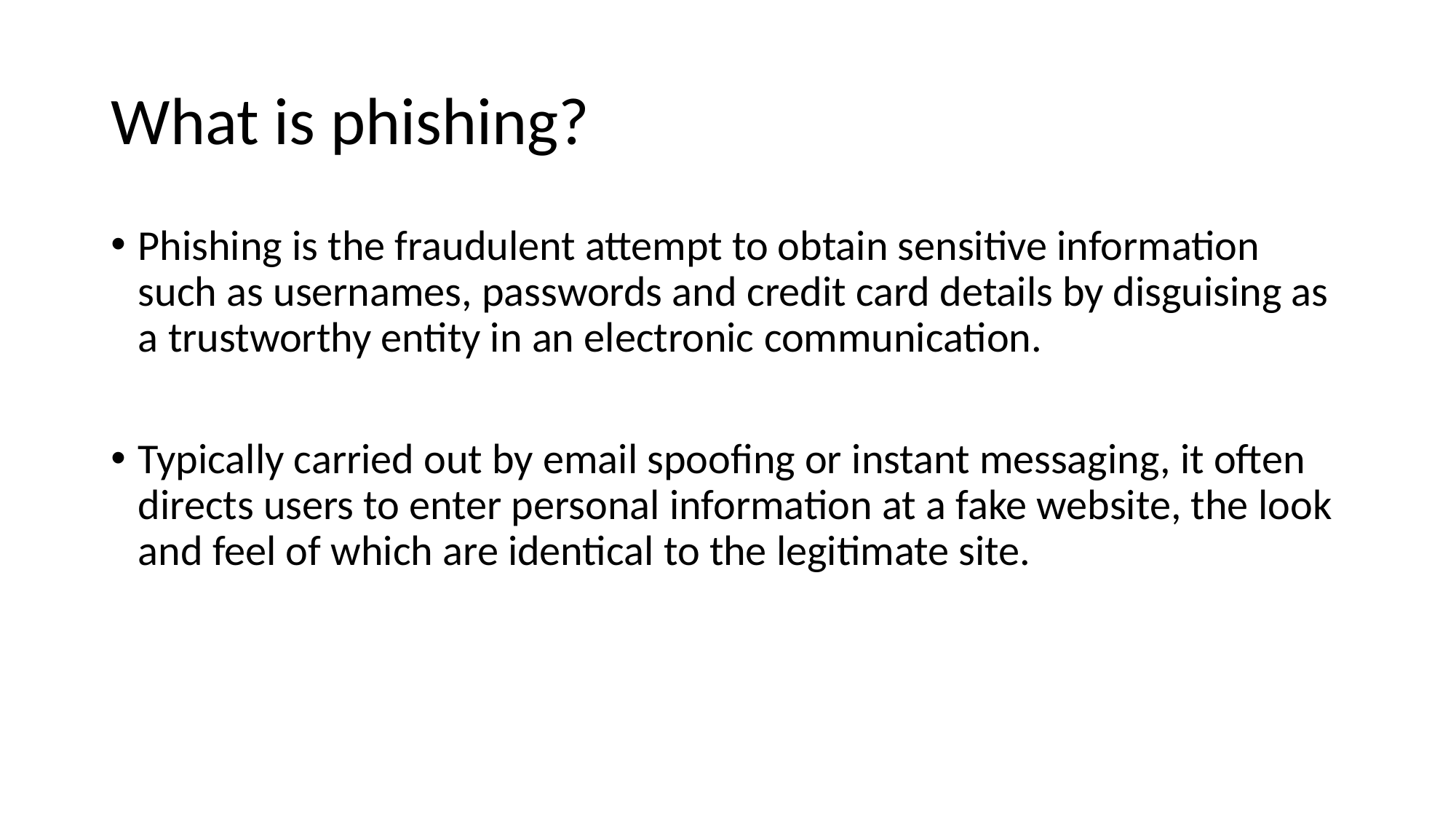

# What is phishing?
Phishing is the fraudulent attempt to obtain sensitive information such as usernames, passwords and credit card details by disguising as a trustworthy entity in an electronic communication.

Typically carried out by email spoofing or instant messaging, it often directs users to enter personal information at a fake website, the look and feel of which are identical to the legitimate site.